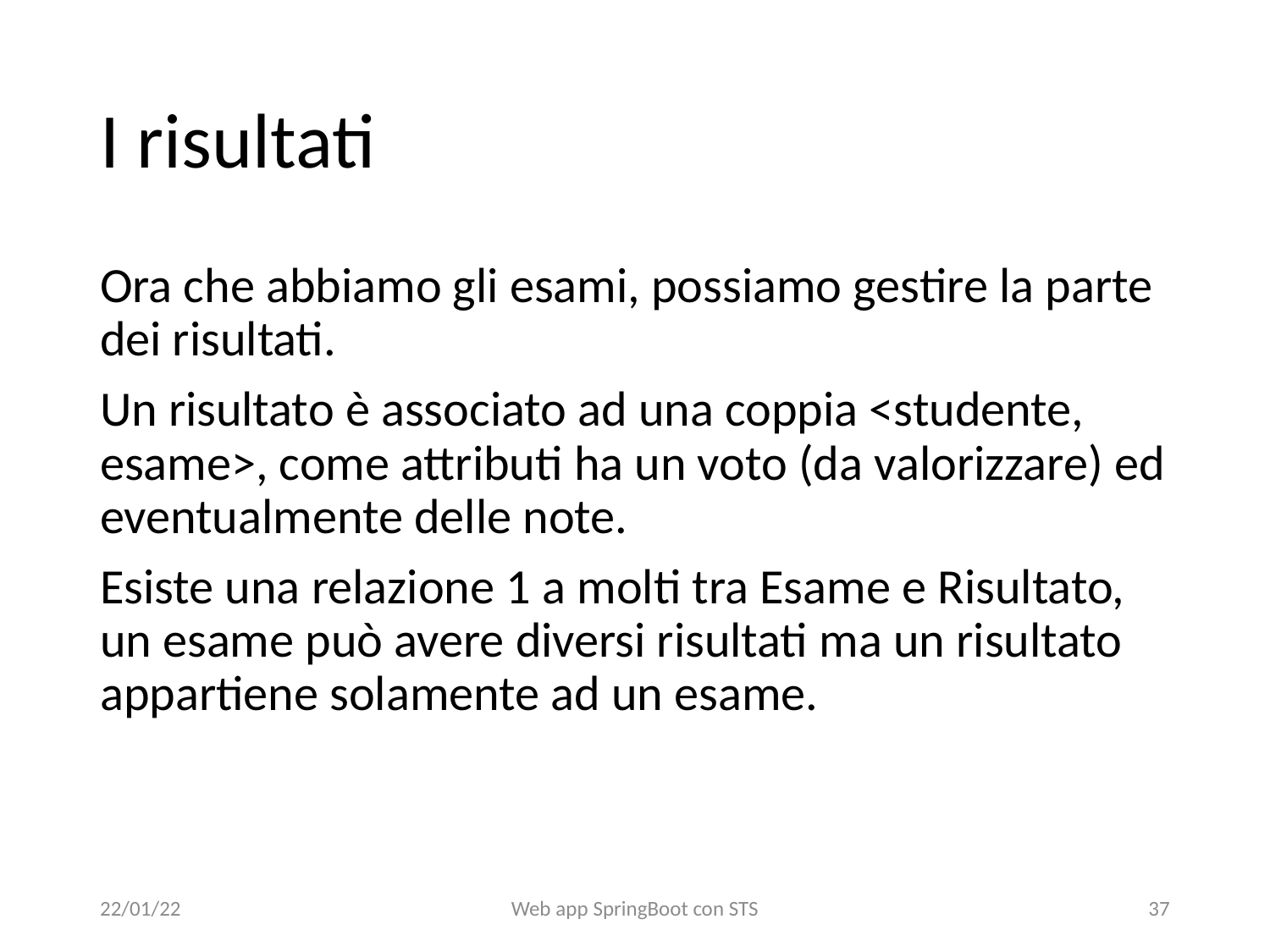

# I risultati
Ora che abbiamo gli esami, possiamo gestire la parte dei risultati.
Un risultato è associato ad una coppia <studente, esame>, come attributi ha un voto (da valorizzare) ed eventualmente delle note.
Esiste una relazione 1 a molti tra Esame e Risultato, un esame può avere diversi risultati ma un risultato appartiene solamente ad un esame.
22/01/22
Web app SpringBoot con STS
37